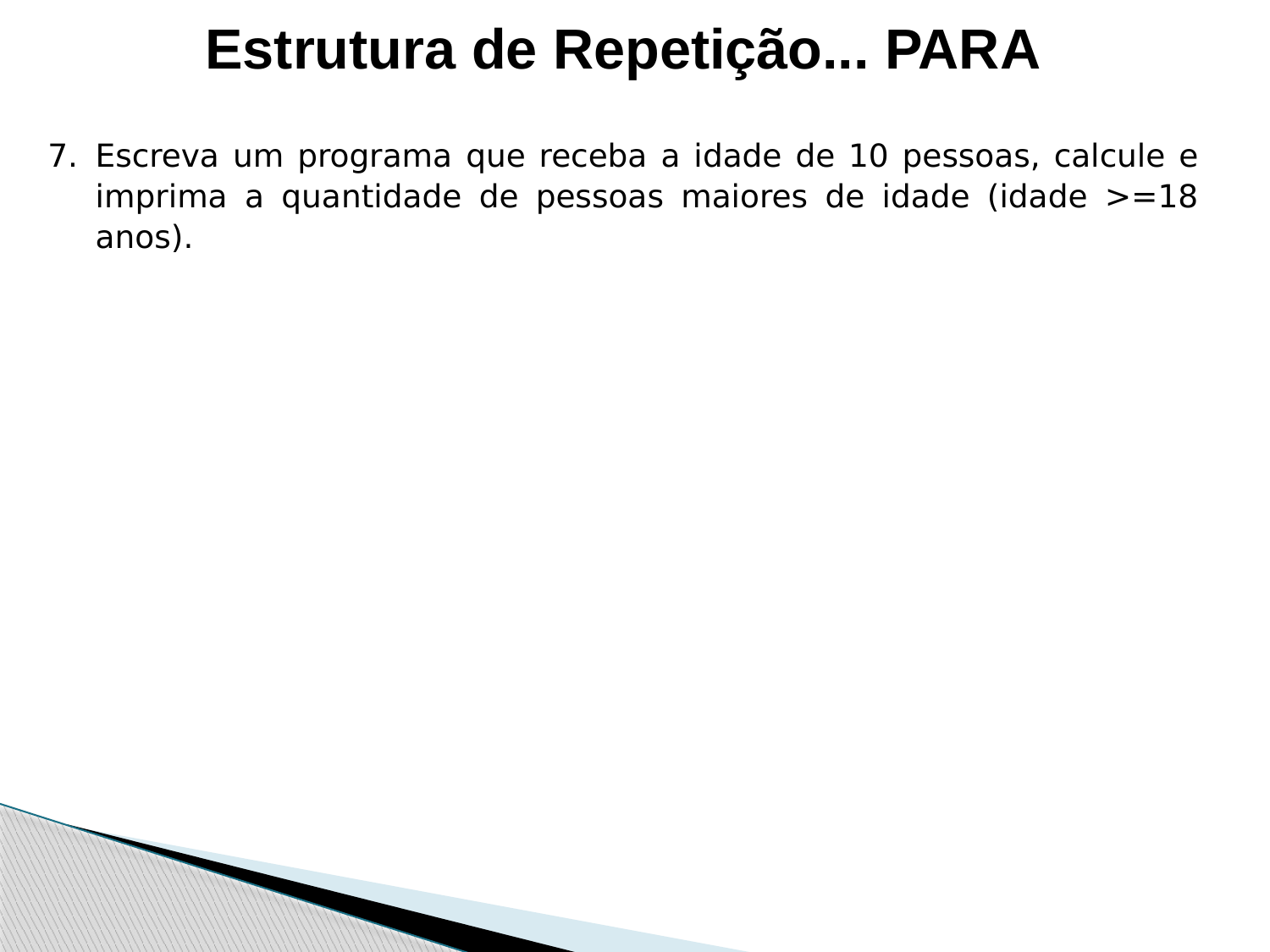

Estrutura de Repetição... PARA
Escreva um programa que receba a idade de 10 pessoas, calcule e imprima a quantidade de pessoas maiores de idade (idade >=18 anos).